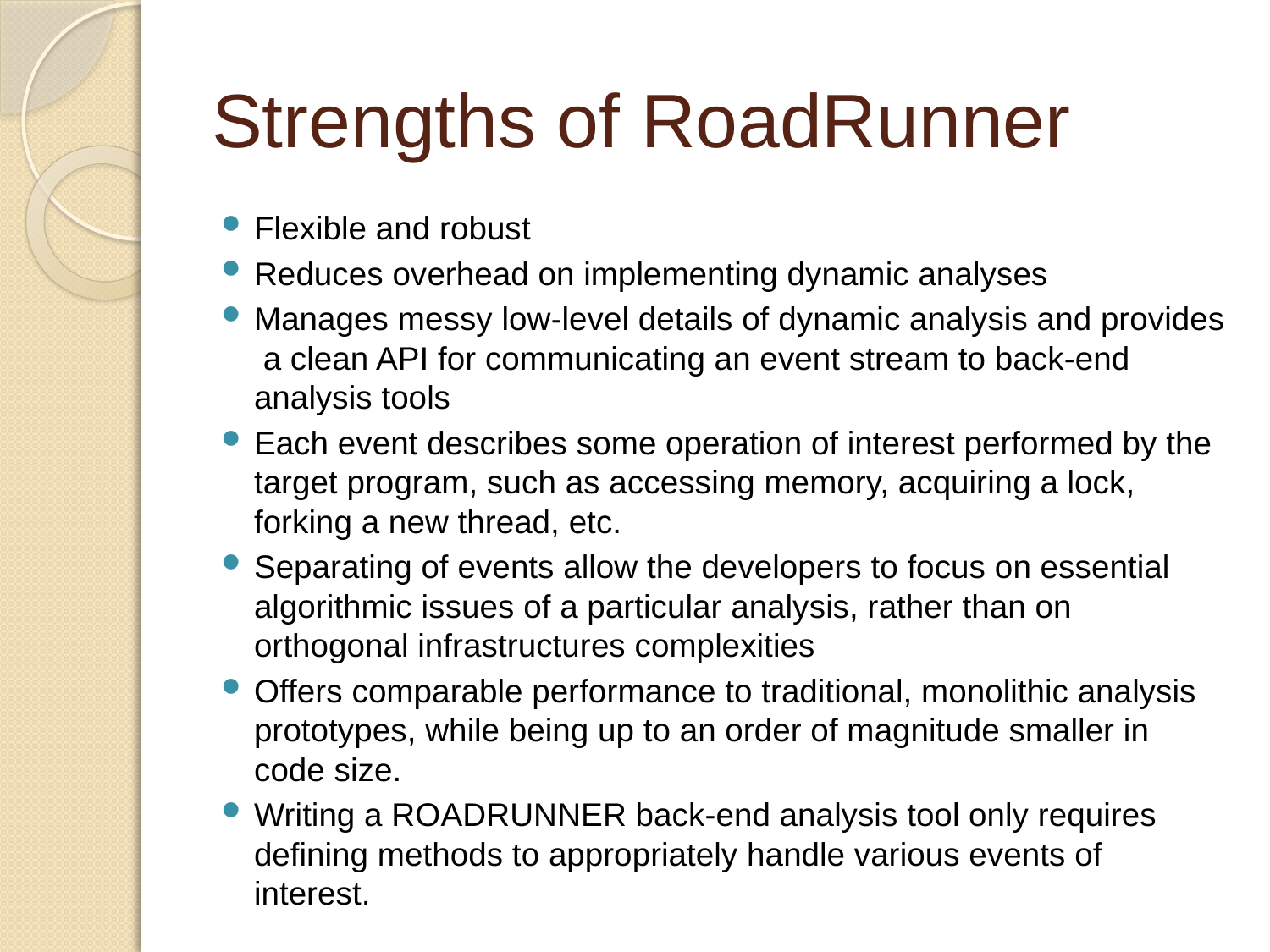

# Strengths of RoadRunner
Flexible and robust
Reduces overhead on implementing dynamic analyses
Manages messy low-level details of dynamic analysis and provides  a clean API for communicating an event stream to back-end analysis tools
Each event describes some operation of interest performed by the target program, such as accessing memory, acquiring a lock, forking a new thread, etc.
Separating of events allow the developers to focus on essential algorithmic issues of a particular analysis, rather than on orthogonal infrastructures complexities
Offers comparable performance to traditional, monolithic analysis prototypes, while being up to an order of magnitude smaller in code size.
Writing a ROADRUNNER back-end analysis tool only requires defining methods to appropriately handle various events of interest.